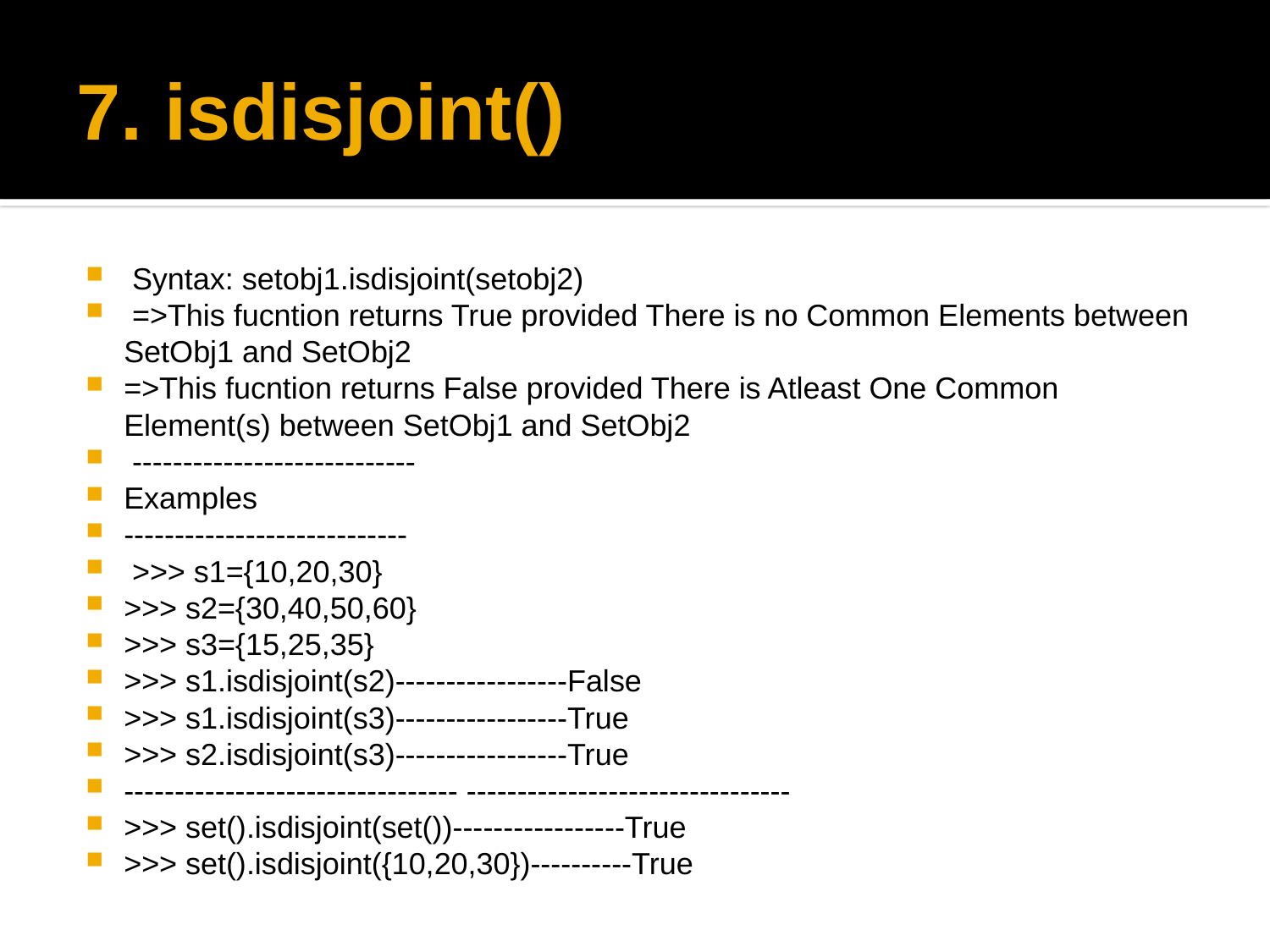

# 7. isdisjoint()
 Syntax: setobj1.isdisjoint(setobj2)
 =>This fucntion returns True provided There is no Common Elements between SetObj1 and SetObj2
=>This fucntion returns False provided There is Atleast One Common Element(s) between SetObj1 and SetObj2
 ----------------------------
Examples
----------------------------
 >>> s1={10,20,30}
>>> s2={30,40,50,60}
>>> s3={15,25,35}
>>> s1.isdisjoint(s2)-----------------False
>>> s1.isdisjoint(s3)-----------------True
>>> s2.isdisjoint(s3)-----------------True
--------------------------------- --------------------------------
>>> set().isdisjoint(set())-----------------True
>>> set().isdisjoint({10,20,30})----------True